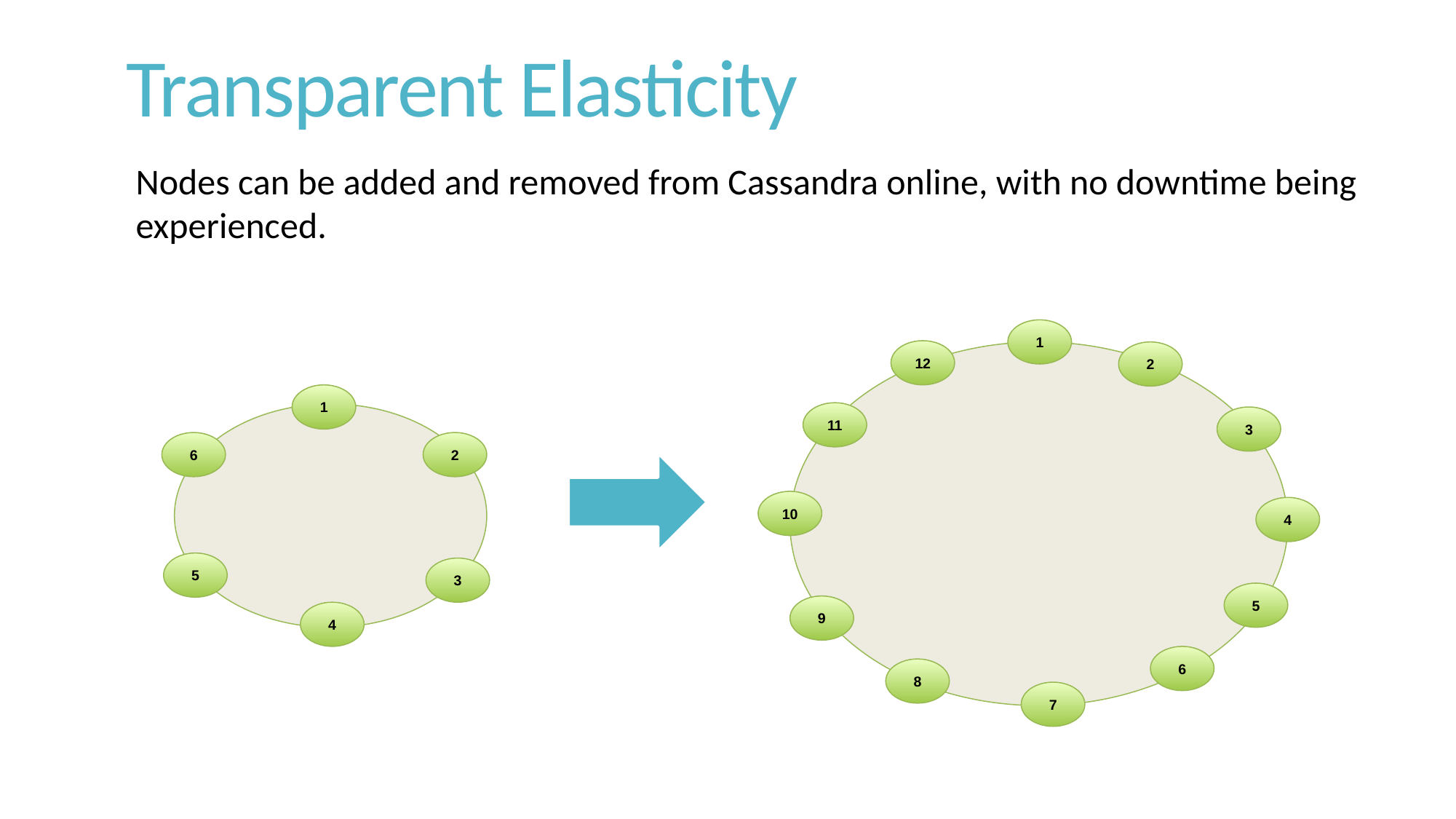

# Transparent Elasticity
Nodes can be added and removed from Cassandra online, with no downtime being experienced.
1
12

2
1
11

3
6
2

10
4
5
3
5
9
4
6
8
7